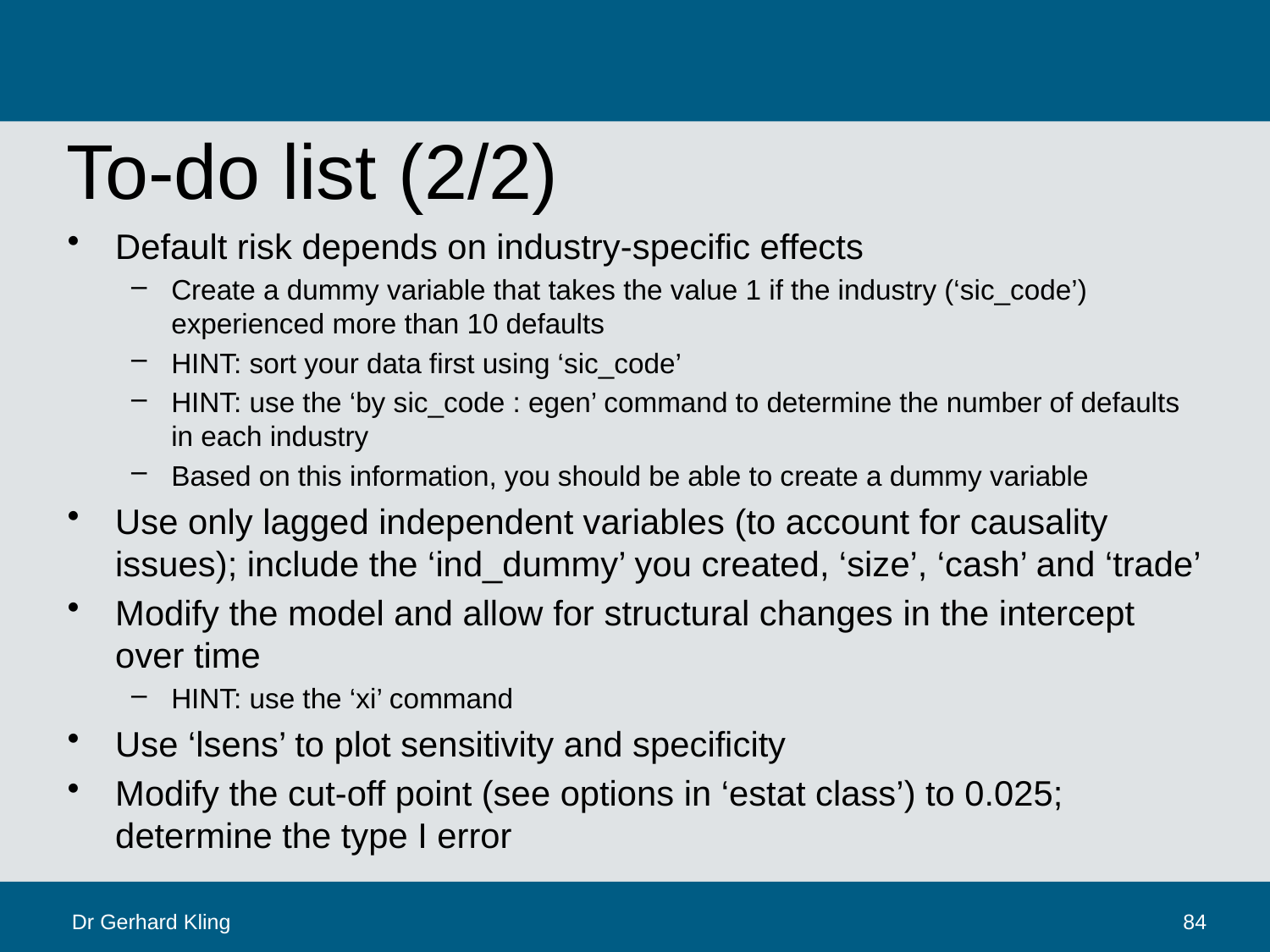

# To-do list (2/2)
Default risk depends on industry-specific effects
Create a dummy variable that takes the value 1 if the industry (‘sic_code’) experienced more than 10 defaults
HINT: sort your data first using ‘sic_code’
HINT: use the ‘by sic_code : egen’ command to determine the number of defaults in each industry
Based on this information, you should be able to create a dummy variable
Use only lagged independent variables (to account for causality issues); include the ‘ind_dummy’ you created, ‘size’, ‘cash’ and ‘trade’
Modify the model and allow for structural changes in the intercept over time
HINT: use the ‘xi’ command
Use ‘lsens’ to plot sensitivity and specificity
Modify the cut-off point (see options in ‘estat class’) to 0.025; determine the type I error

Dr Gerhard Kling
84